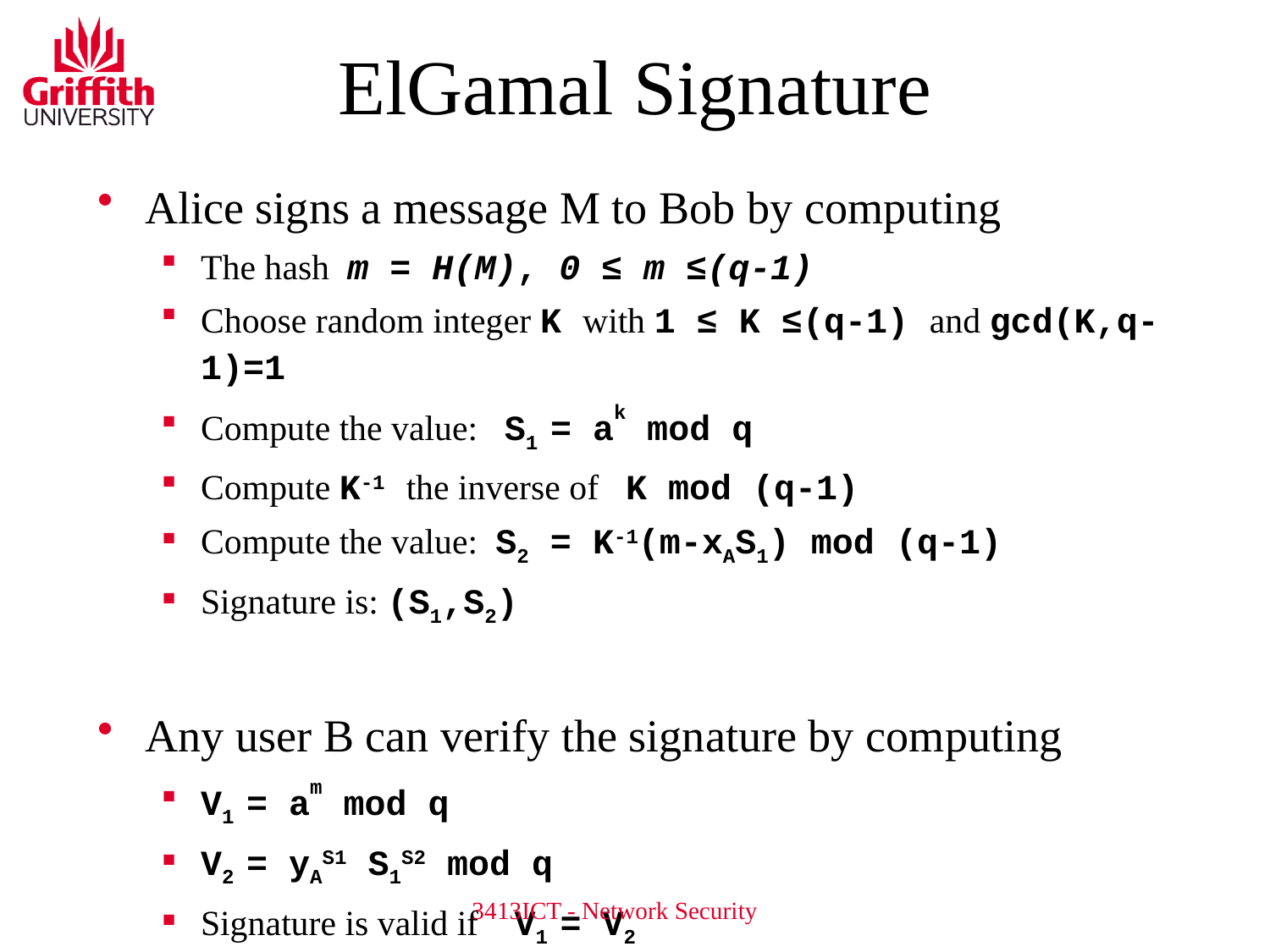

ElGamal Signature
Alice signs a message M to Bob by computing
The hash  m = H(M), 0 ≤ m ≤(q-1)
Choose random integer K with 1 ≤ K ≤(q-1) and gcd(K,q-1)=1
Compute the value:   S1 = ak mod q
Compute K-1 the inverse of   K mod (q-1)
Compute the value:  S2 = K-1(m-xAS1) mod (q-1)
Signature is: (S1,S2)

Any user B can verify the signature by computing
V1 = am mod q
V2 = yAS1 S1S2 mod q
Signature is valid if    V1 = V2
3413ICT - Network Security